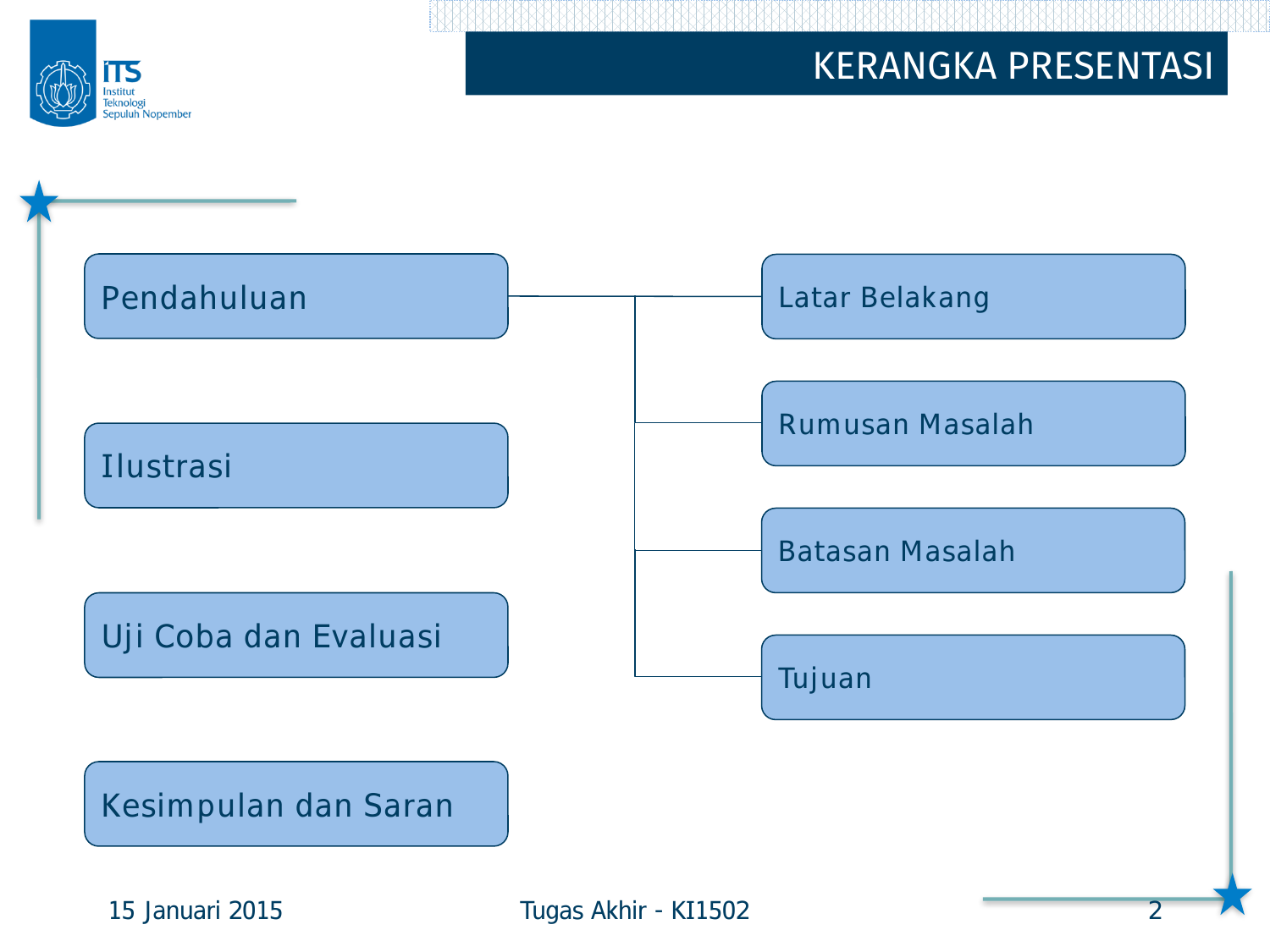

KERANGKA PRESENTASI
Pendahuluan
Latar Belakang
Rumusan Masalah
Ilustrasi
Batasan Masalah
Uji Coba dan Evaluasi
Tujuan
Kesimpulan dan Saran
15 Januari 2015
Tugas Akhir - KI1502
2